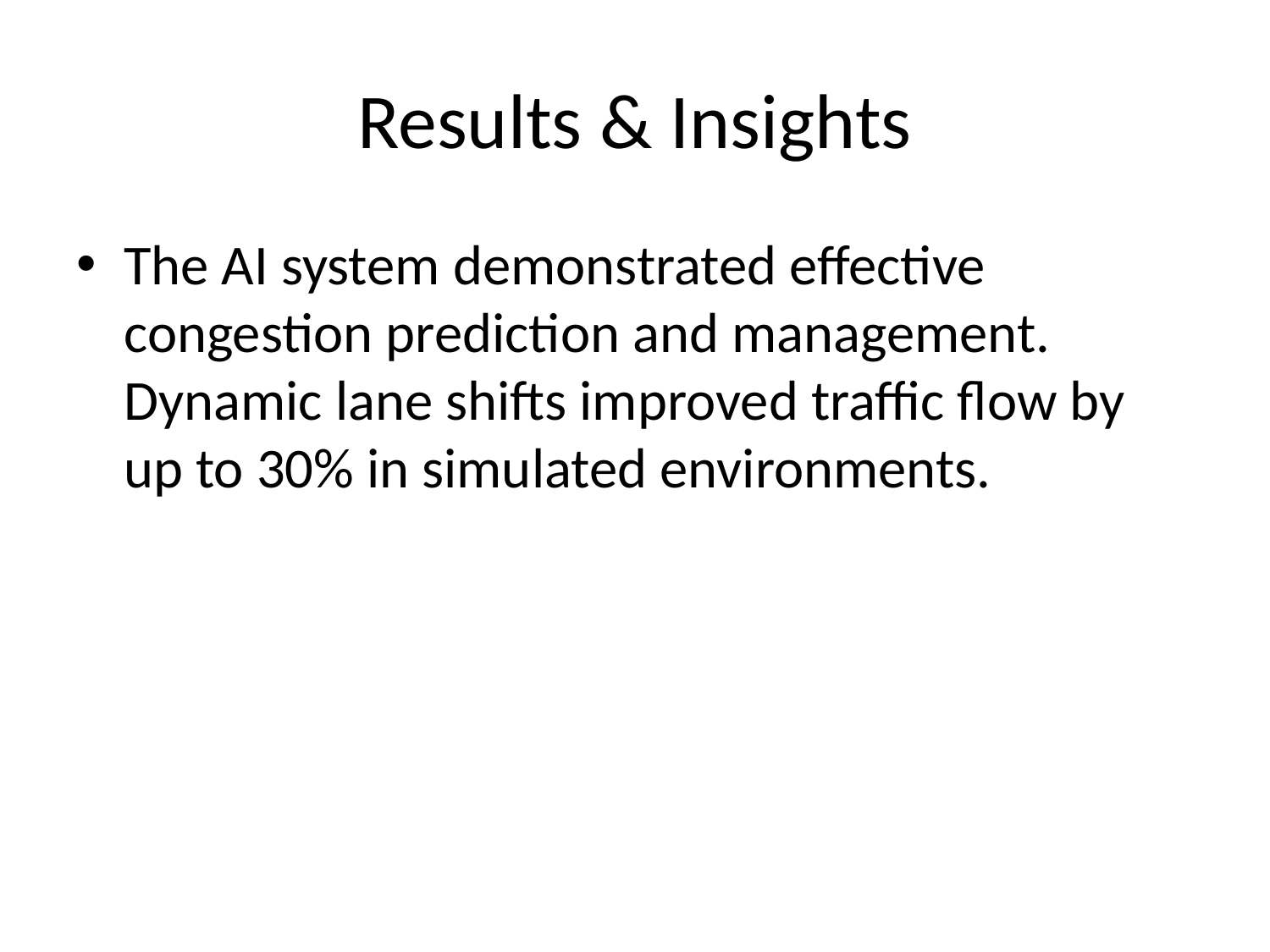

# Results & Insights
The AI system demonstrated effective congestion prediction and management. Dynamic lane shifts improved traffic flow by up to 30% in simulated environments.